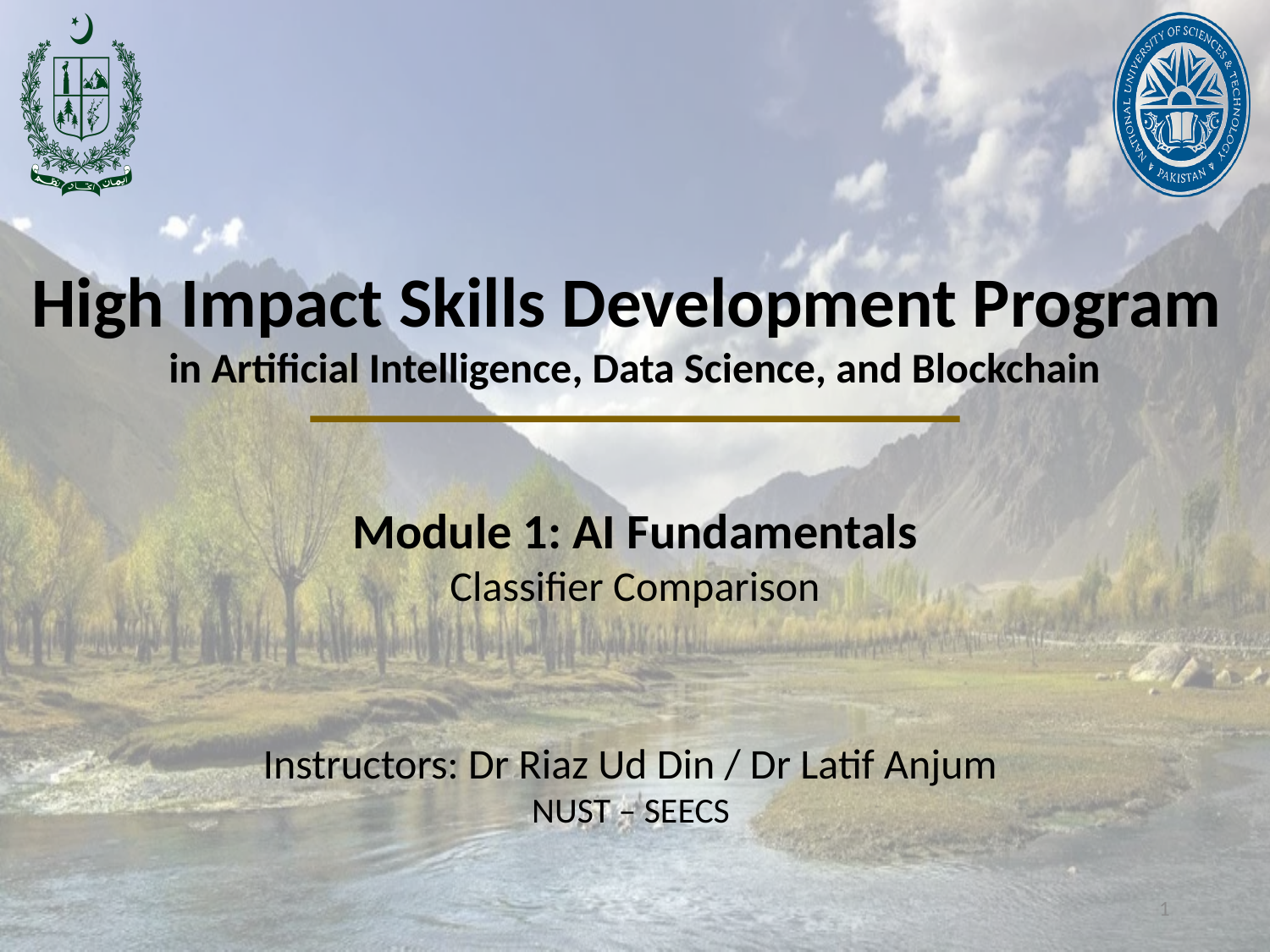

High Impact Skills Development Program
in Artificial Intelligence, Data Science, and Blockchain

Module 1: AI Fundamentals
Classifier Comparison
Instructors: Dr Riaz Ud Din / Dr Latif Anjum
NUST – SEECS
1